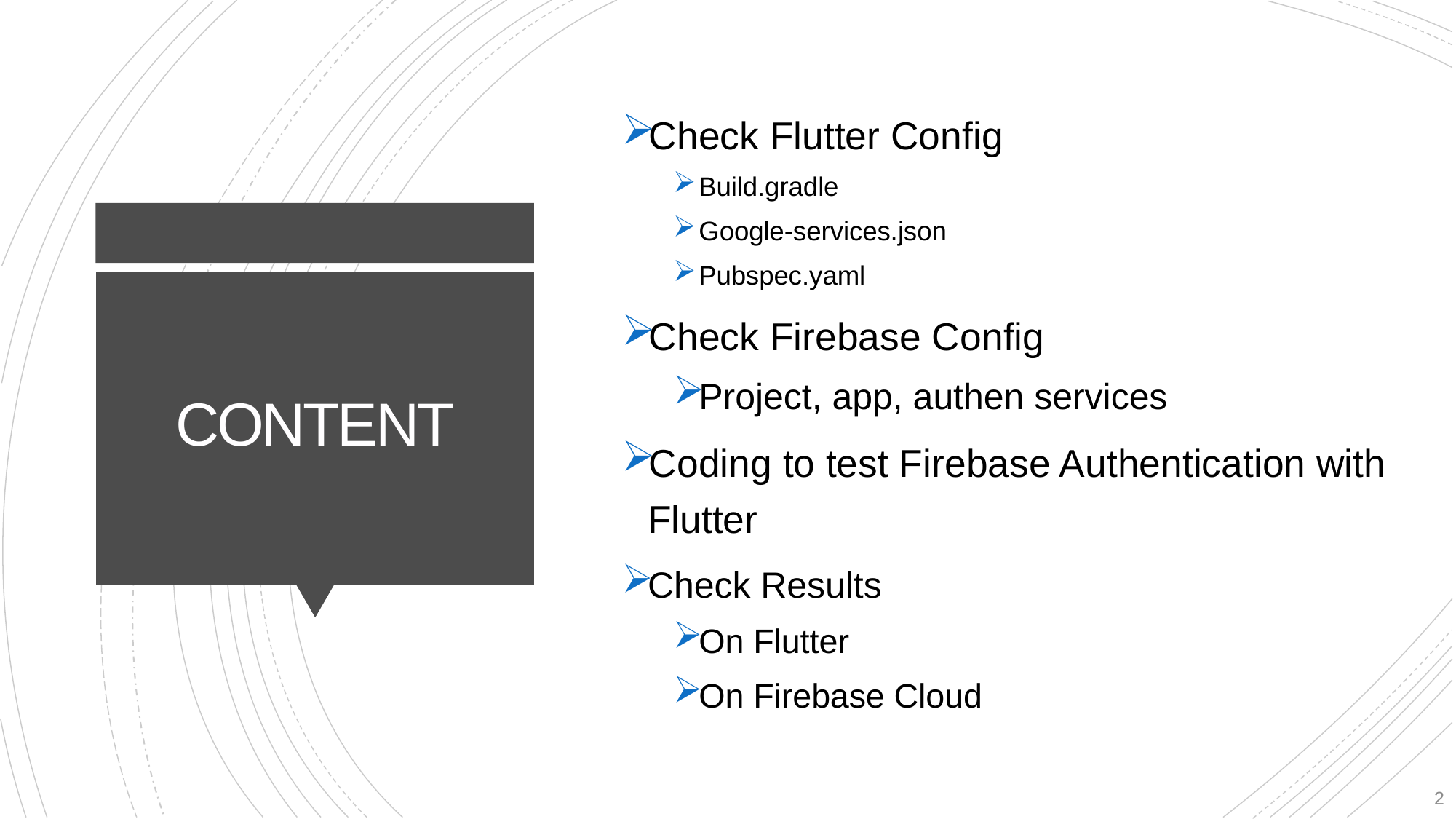

Check Flutter Config
Build.gradle
Google-services.json
Pubspec.yaml
Check Firebase Config
Project, app, authen services
Coding to test Firebase Authentication with Flutter
Check Results
On Flutter
On Firebase Cloud

# CONTENT
2